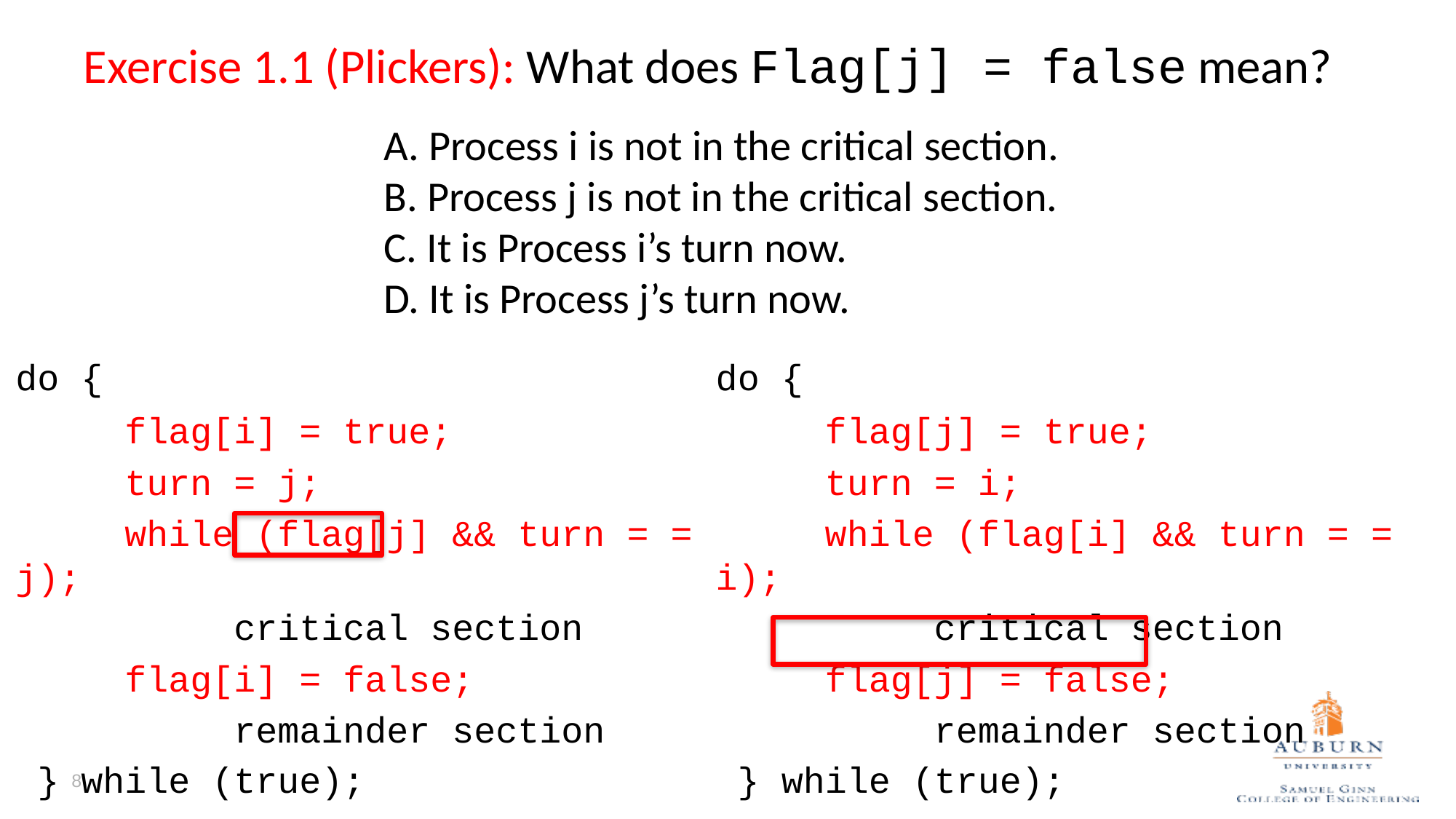

Exercise 1.1 (Plickers): What does Flag[j] = false mean?
# A. Process i is not in the critical section. B. Process j is not in the critical section. C. It is Process i’s turn now. D. It is Process j’s turn now.
	do {
		flag[i] = true;
		turn = j;
		while (flag[j] && turn = = j);
			critical section
		flag[i] = false;
			remainder section
	 } while (true);

	do {
		flag[j] = true;
		turn = i;
		while (flag[i] && turn = = i);
			critical section
		flag[j] = false;
			remainder section
	 } while (true);

8